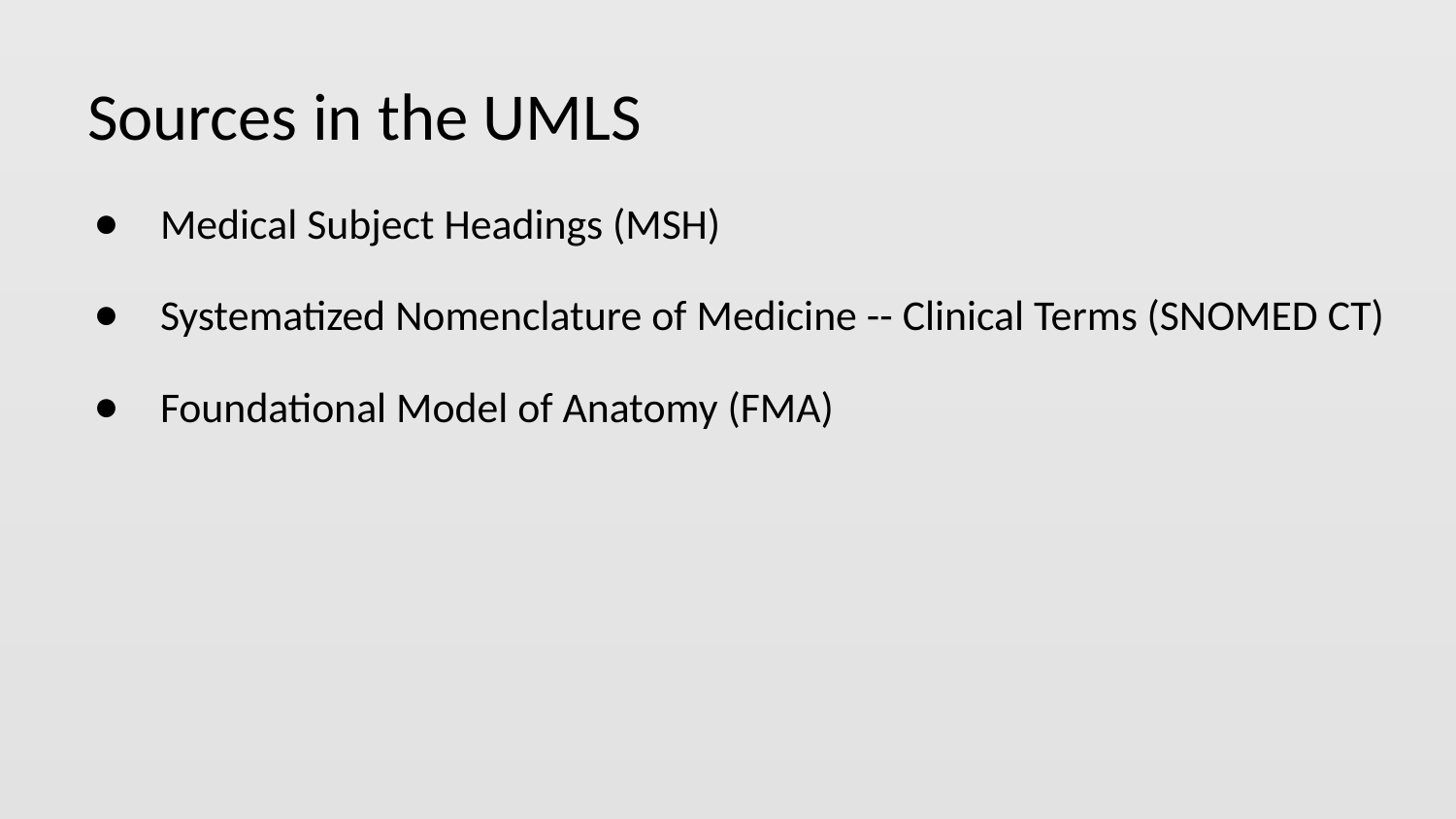

# Sources in the UMLS
Medical Subject Headings (MSH)

Systematized Nomenclature of Medicine -- Clinical Terms (SNOMED CT)

Foundational Model of Anatomy (FMA)